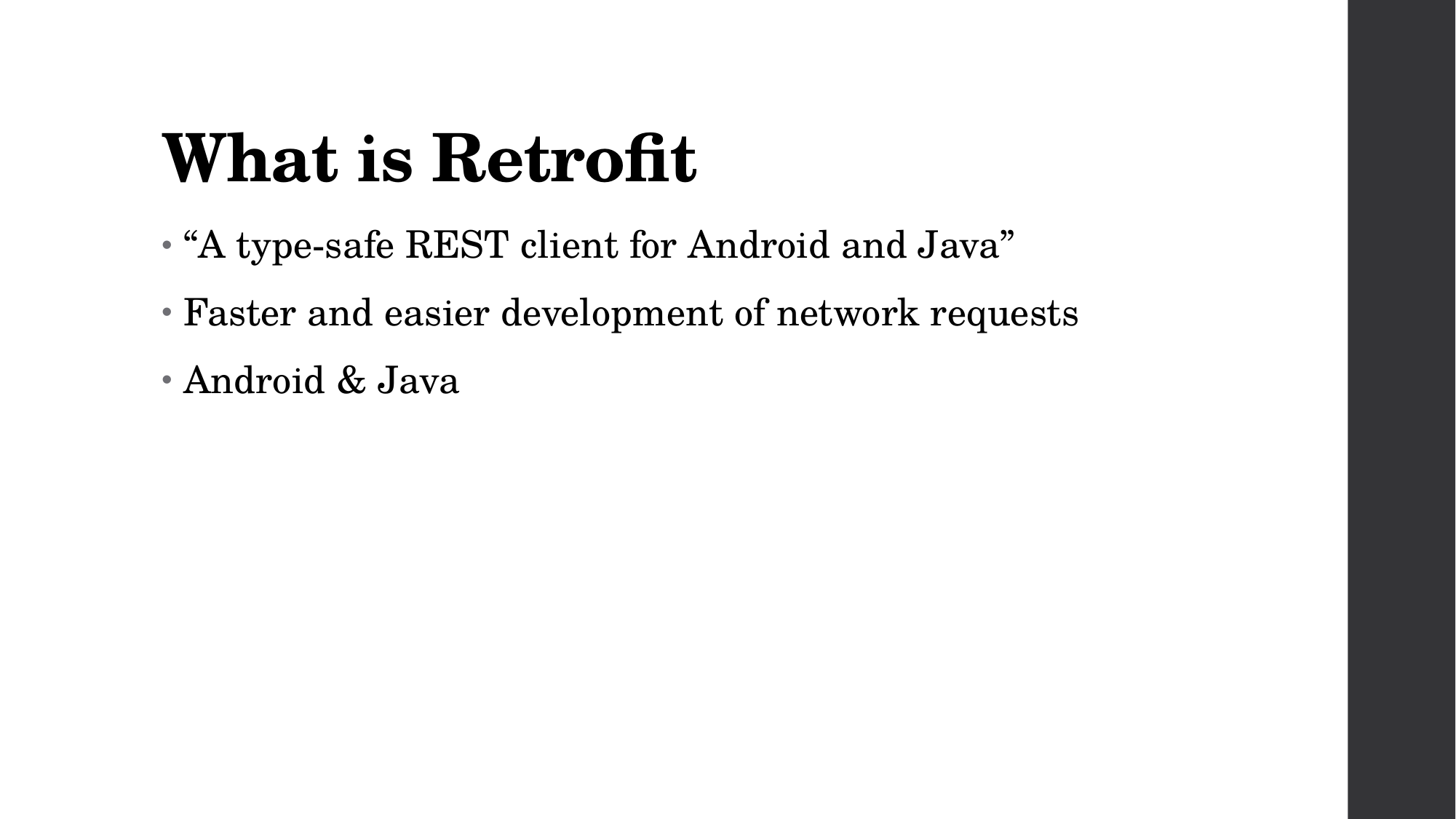

# What is Retrofit
“A type-safe REST client for Android and Java”
Faster and easier development of network requests
Android & Java